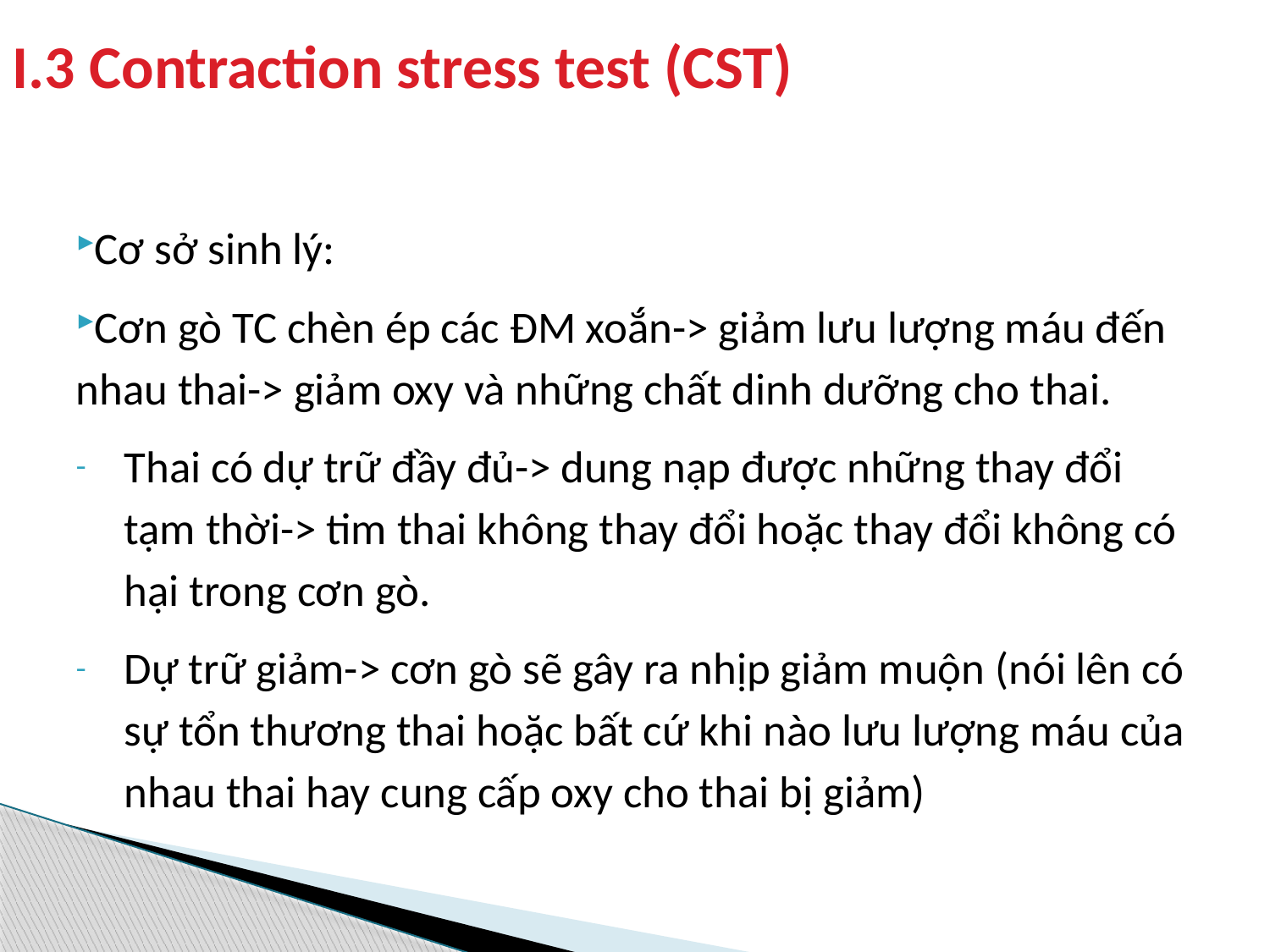

# I.3 Contraction stress test (CST)
Cơ sở sinh lý:
Cơn gò TC chèn ép các ĐM xoắn-> giảm lưu lượng máu đến nhau thai-> giảm oxy và những chất dinh dưỡng cho thai.
Thai có dự trữ đầy đủ-> dung nạp được những thay đổi tạm thời-> tim thai không thay đổi hoặc thay đổi không có hại trong cơn gò.
Dự trữ giảm-> cơn gò sẽ gây ra nhịp giảm muộn (nói lên có sự tổn thương thai hoặc bất cứ khi nào lưu lượng máu của nhau thai hay cung cấp oxy cho thai bị giảm)